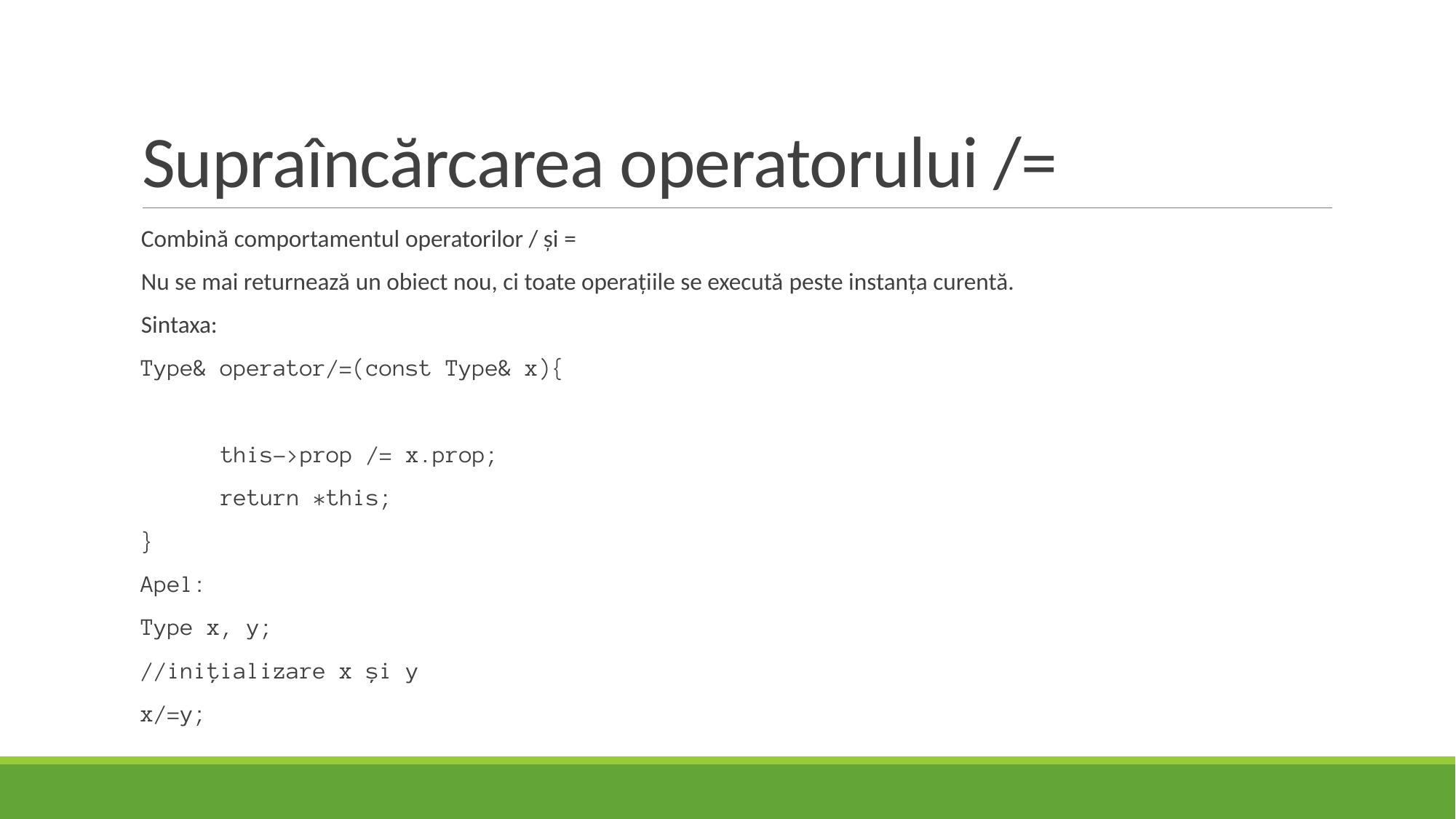

# Supraîncărcarea operatorului /=
Combină comportamentul operatorilor / și =
Nu se mai returnează un obiect nou, ci toate operațiile se execută peste instanța curentă.
Sintaxa:
Type& operator/=(const Type& x){

      this->prop /= x.prop;
      return *this;
}
Apel:
Type x, y;
//inițializare x și y
x/=y;